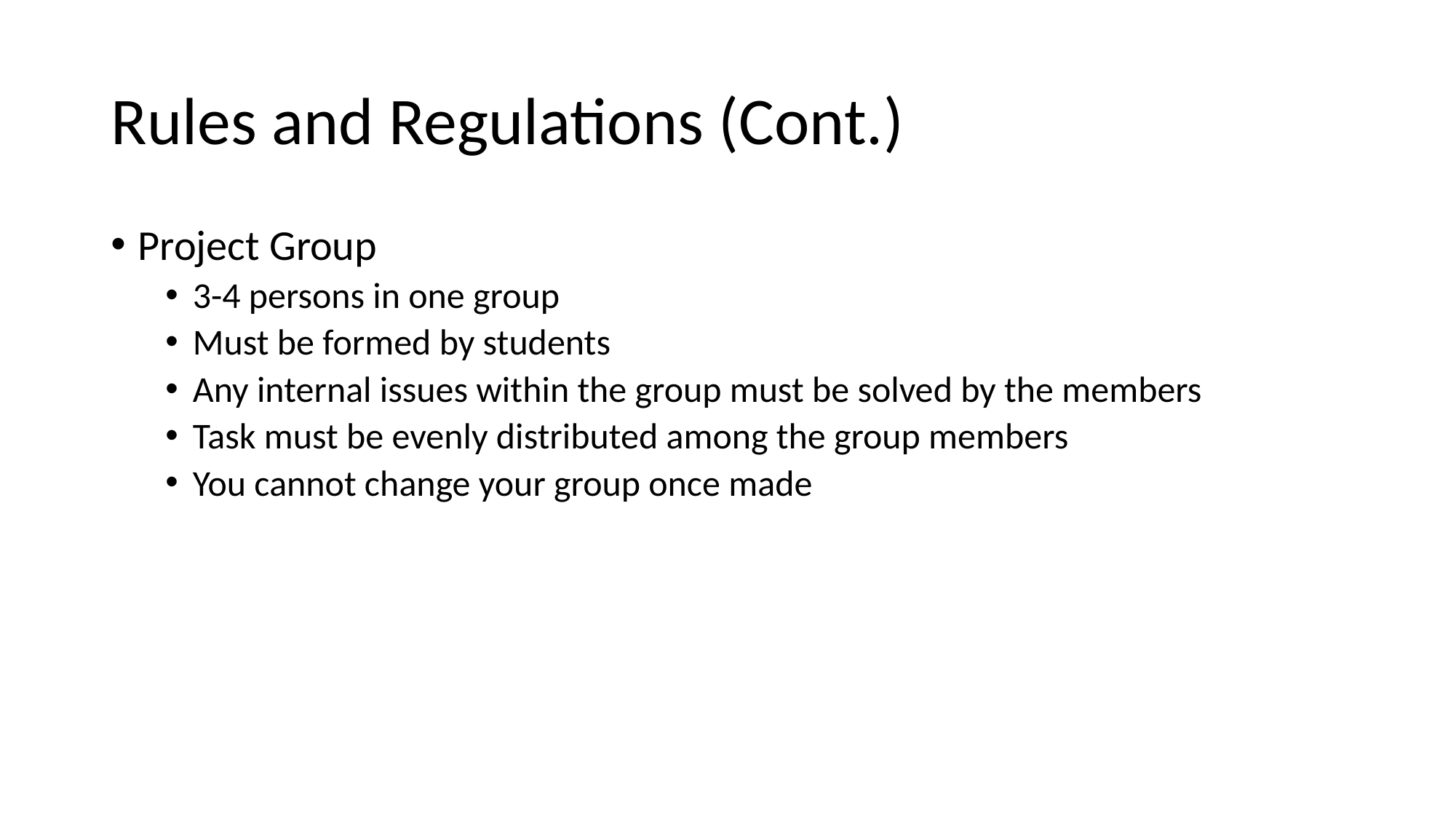

# Rules and Regulations (Cont.)
Project Group
3-4 persons in one group
Must be formed by students
Any internal issues within the group must be solved by the members
Task must be evenly distributed among the group members
You cannot change your group once made